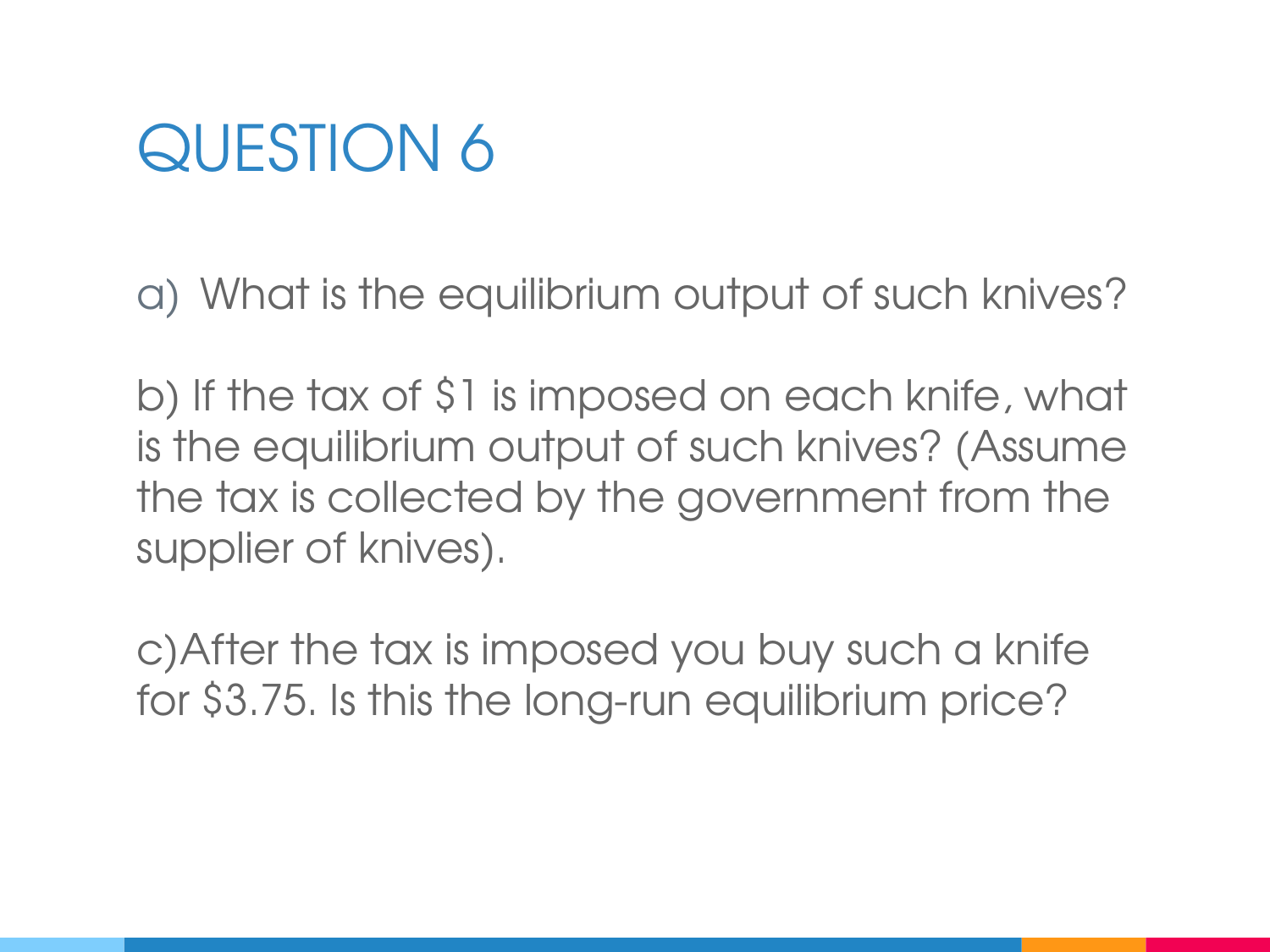

# QUESTION 6
What is the equilibrium output of such knives?

b) If the tax of $1 is imposed on each knife, what is the equilibrium output of such knives? (Assume the tax is collected by the government from the supplier of knives).

c)After the tax is imposed you buy such a knife for $3.75. Is this the long-run equilibrium price?